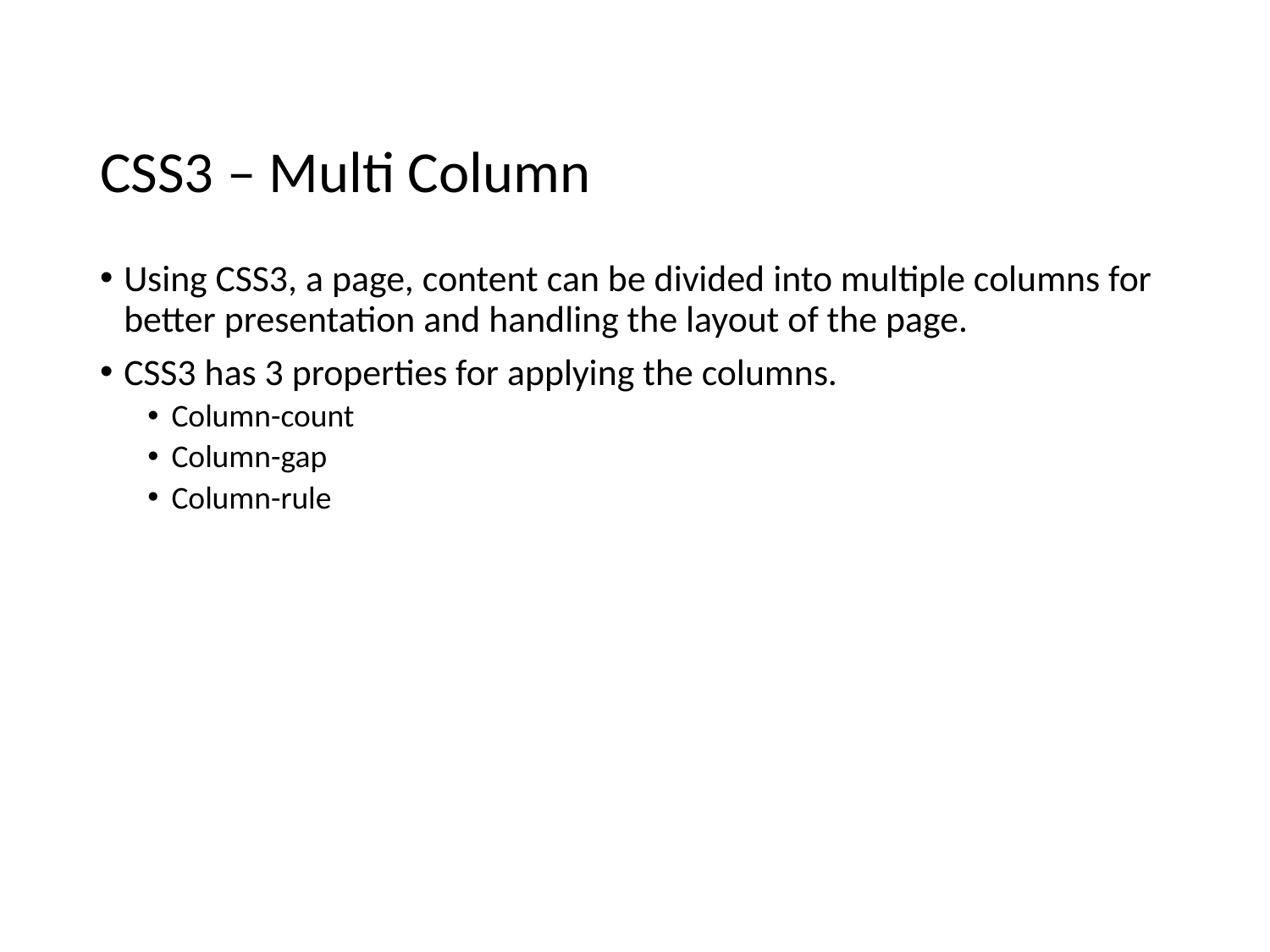

# CSS3 – Multi Column
Using CSS3, a page, content can be divided into multiple columns for better presentation and handling the layout of the page.
CSS3 has 3 properties for applying the columns.
Column-count
Column-gap
Column-rule